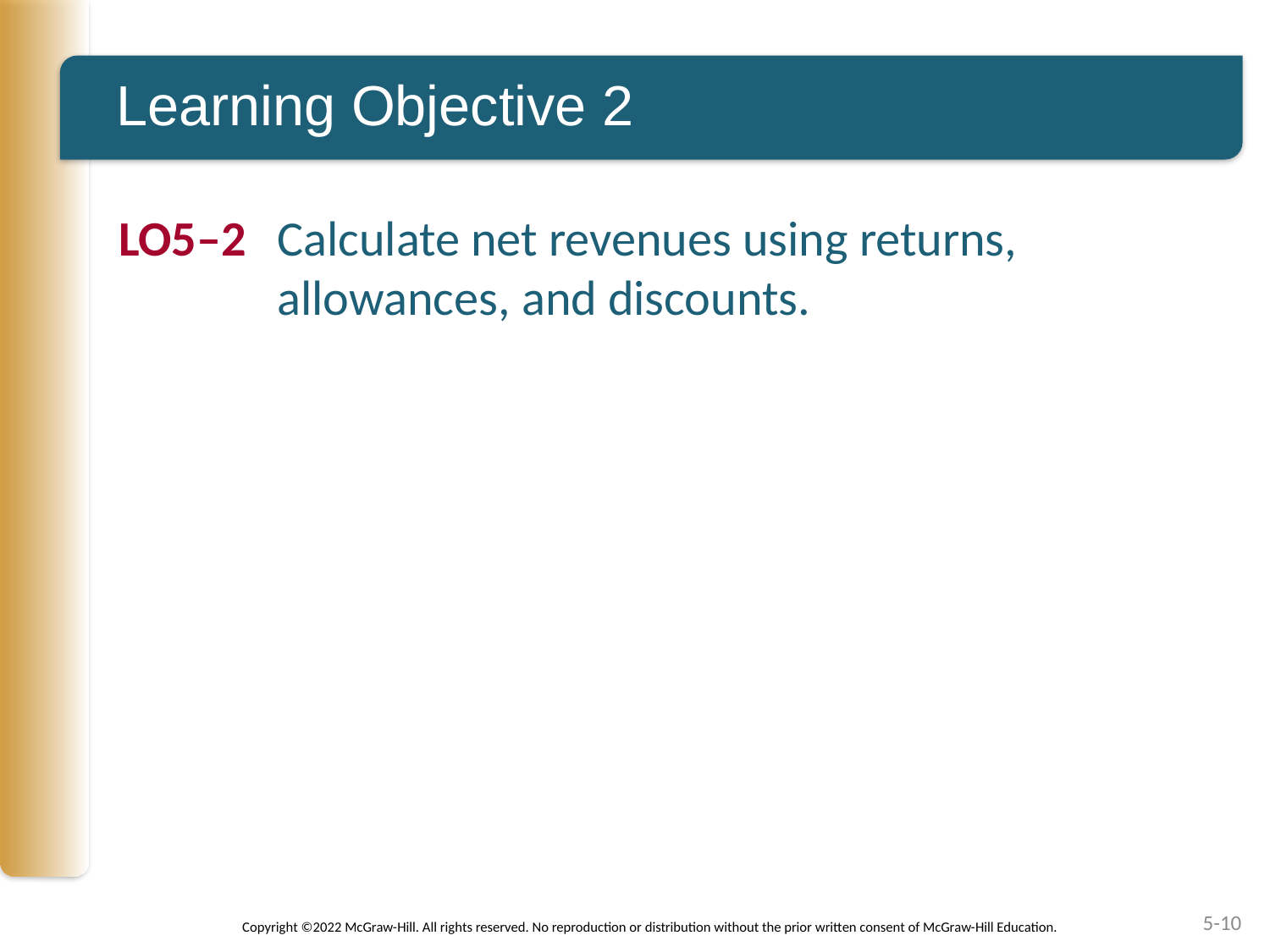

# Learning Objective 2
LO5–2	Calculate net revenues using returns, allowances, and discounts.
5-10
Copyright ©2022 McGraw-Hill. All rights reserved. No reproduction or distribution without the prior written consent of McGraw-Hill Education.